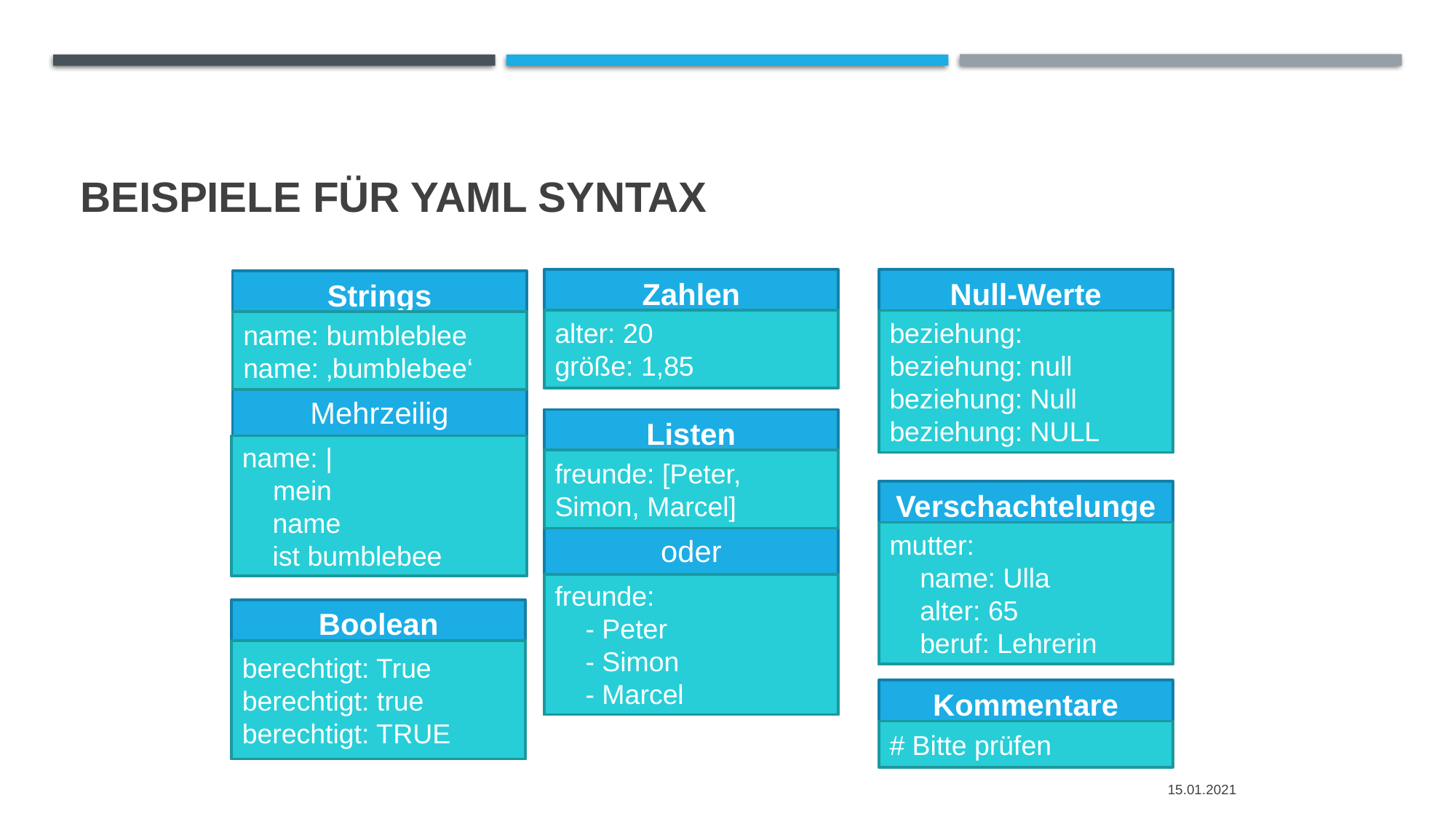

# Beispiele für YAML Syntax
Zahlen

Null-Werte

Strings

alter: 20
größe: 1,85
beziehung:
beziehung: null
beziehung: Null
beziehung: NULL
name: bumbleblee
name: ‚bumblebee‘
Mehrzeilig
Listen

name: |
    mein
    name
    ist bumblebee
freunde: [Peter, Simon, Marcel]
Verschachtelungen
mutter:
    name: Ulla
    alter: 65
    beruf: Lehrerin
oder
freunde:
    - Peter
    - Simon
    - Marcel
Boolean

berechtigt: True
berechtigt: true
berechtigt: TRUE
Kommentare
# Bitte prüfen
15.01.2021